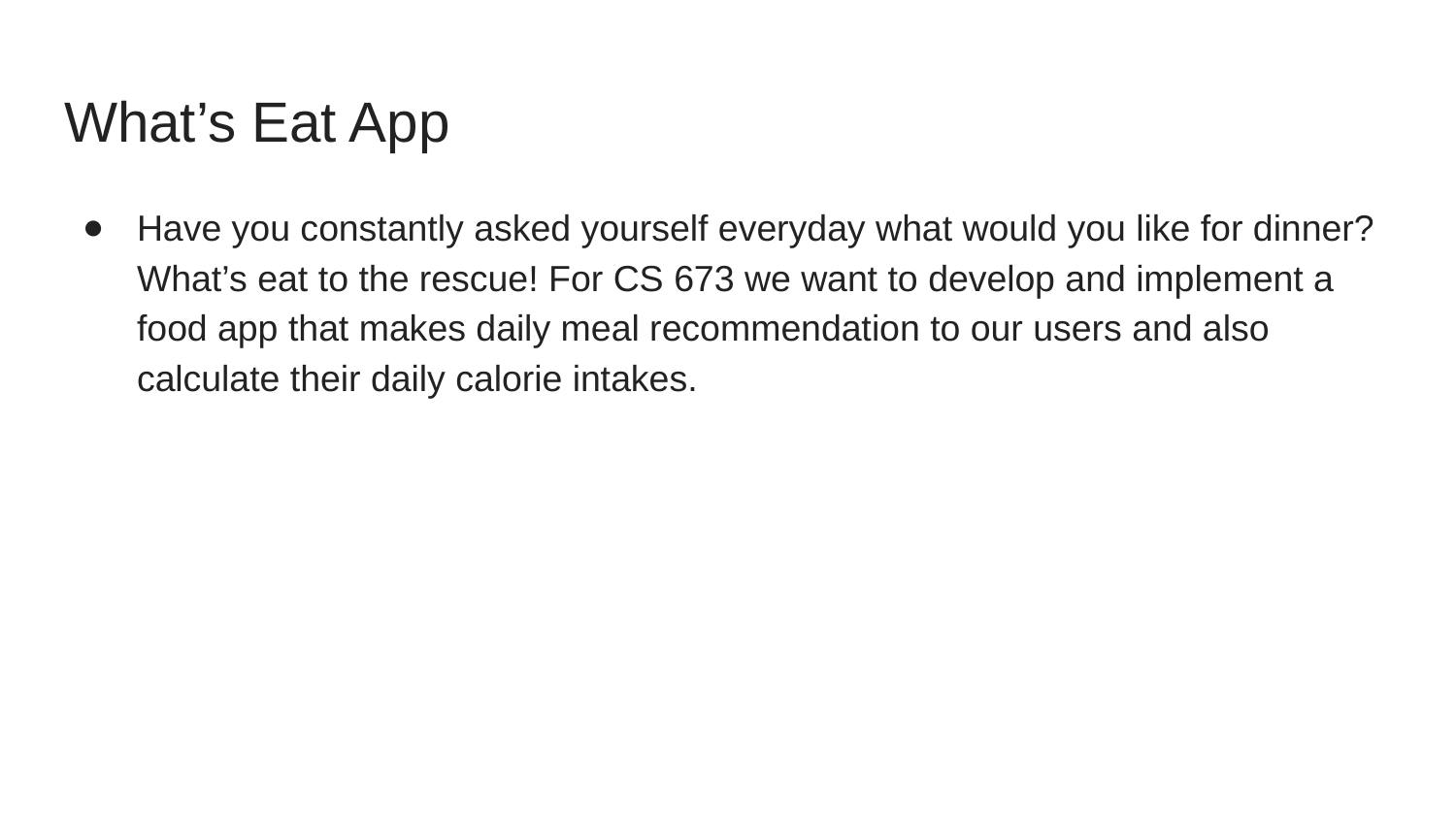

# What’s Eat App
Have you constantly asked yourself everyday what would you like for dinner? What’s eat to the rescue! For CS 673 we want to develop and implement a food app that makes daily meal recommendation to our users and also calculate their daily calorie intakes.